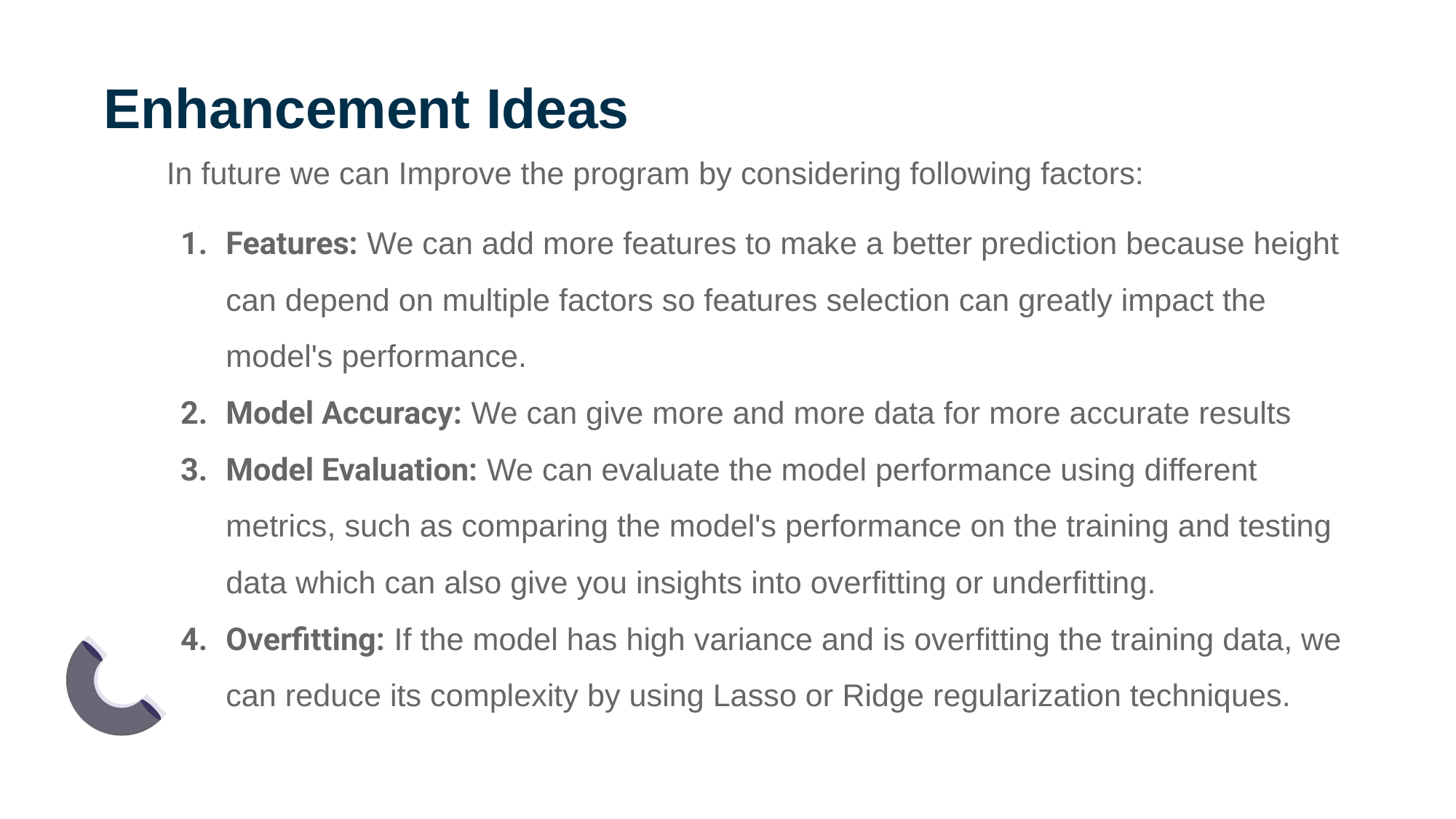

# Enhancement Ideas

In future we can Improve the program by considering following factors:
Features: We can add more features to make a better prediction because height can depend on multiple factors so features selection can greatly impact the model's performance.
Model Accuracy: We can give more and more data for more accurate results
Model Evaluation: We can evaluate the model performance using different metrics, such as comparing the model's performance on the training and testing data which can also give you insights into overfitting or underfitting.
Overfitting: If the model has high variance and is overfitting the training data, we can reduce its complexity by using Lasso or Ridge regularization techniques.